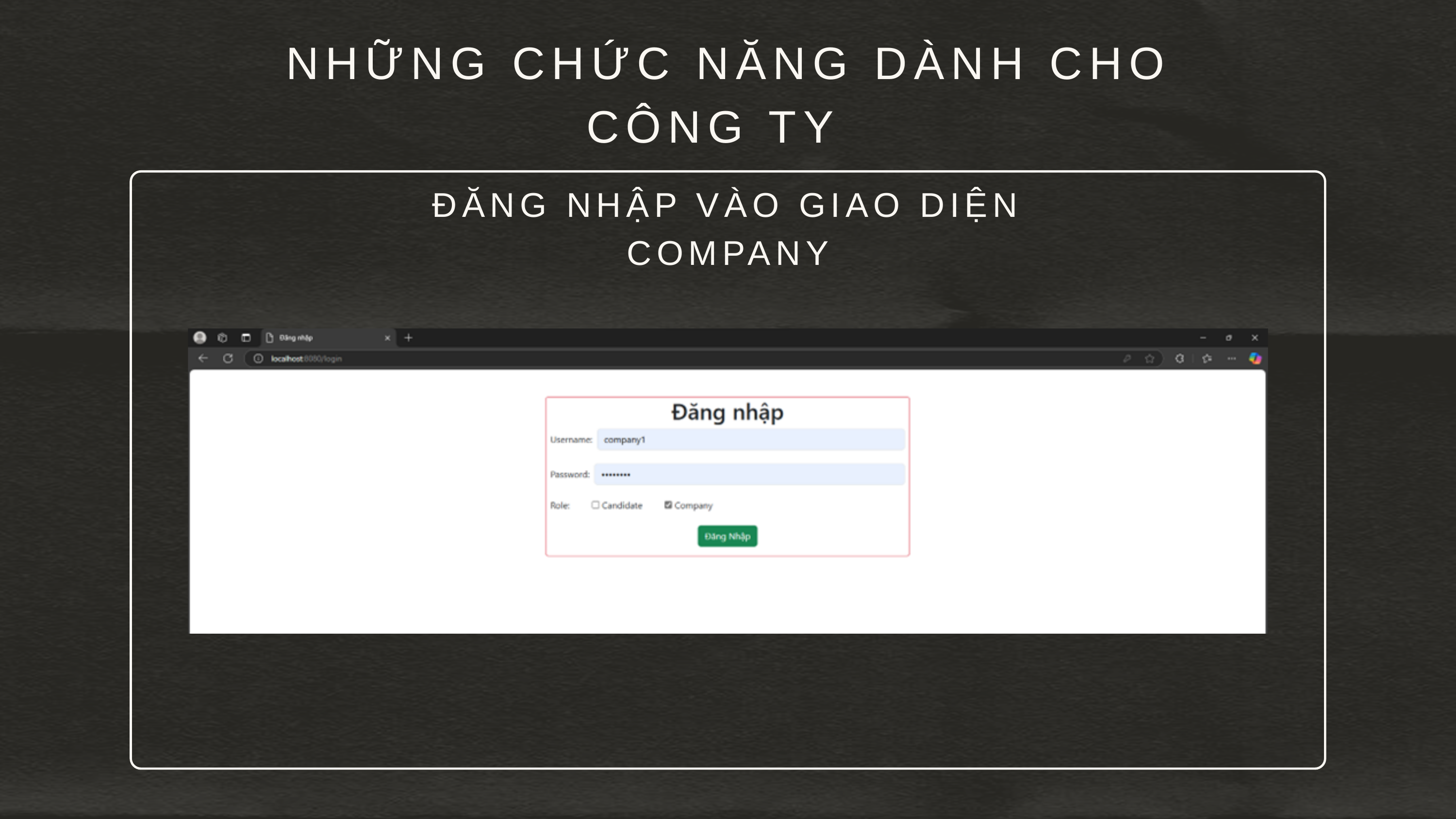

NHỮNG CHỨC NĂNG DÀNH CHO CÔNG TY

ĐĂNG NHẬP VÀO GIAO DIỆN COMPANY